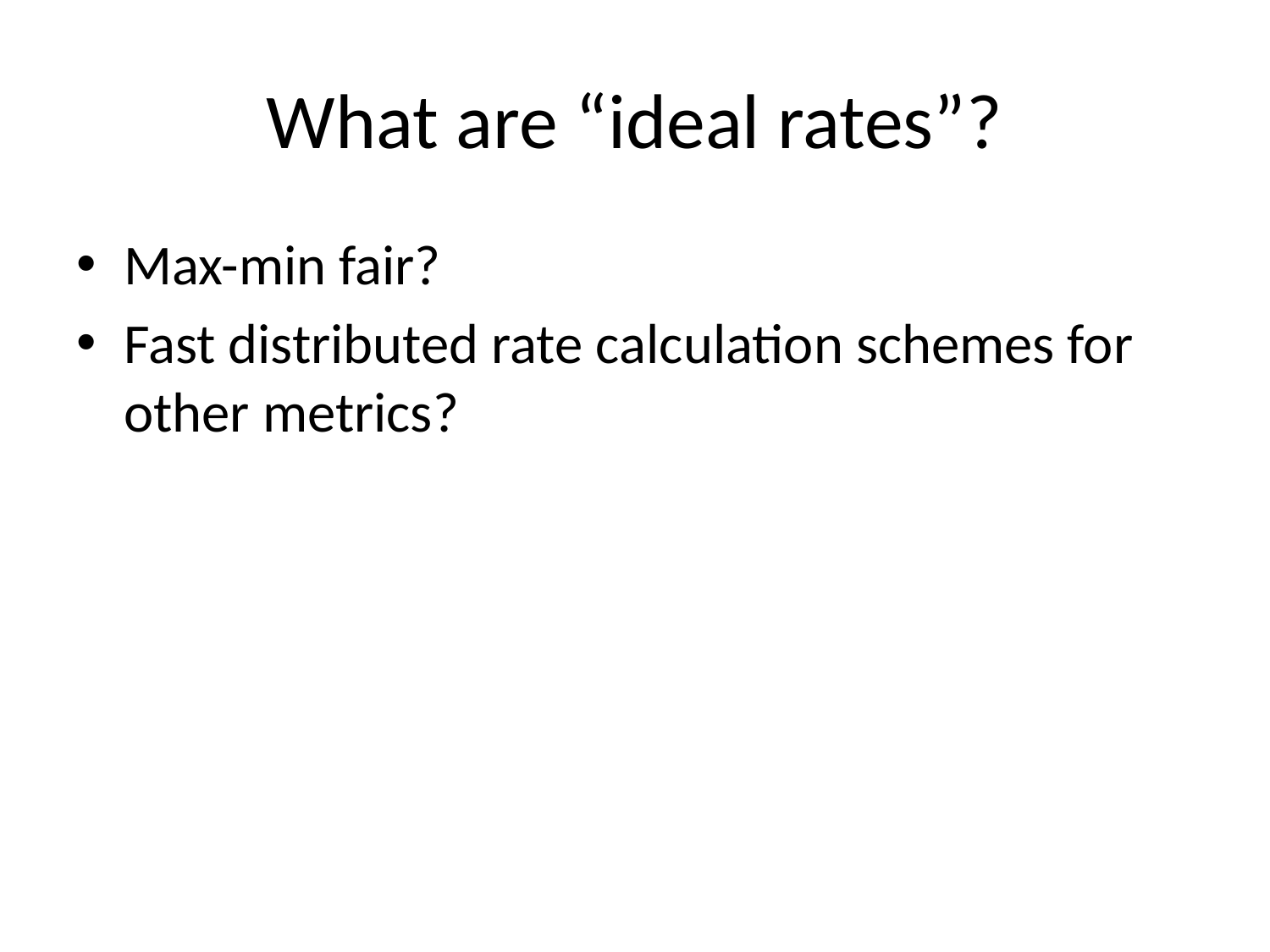

# What are “ideal rates”?
Max-min fair?
Fast distributed rate calculation schemes for other metrics?